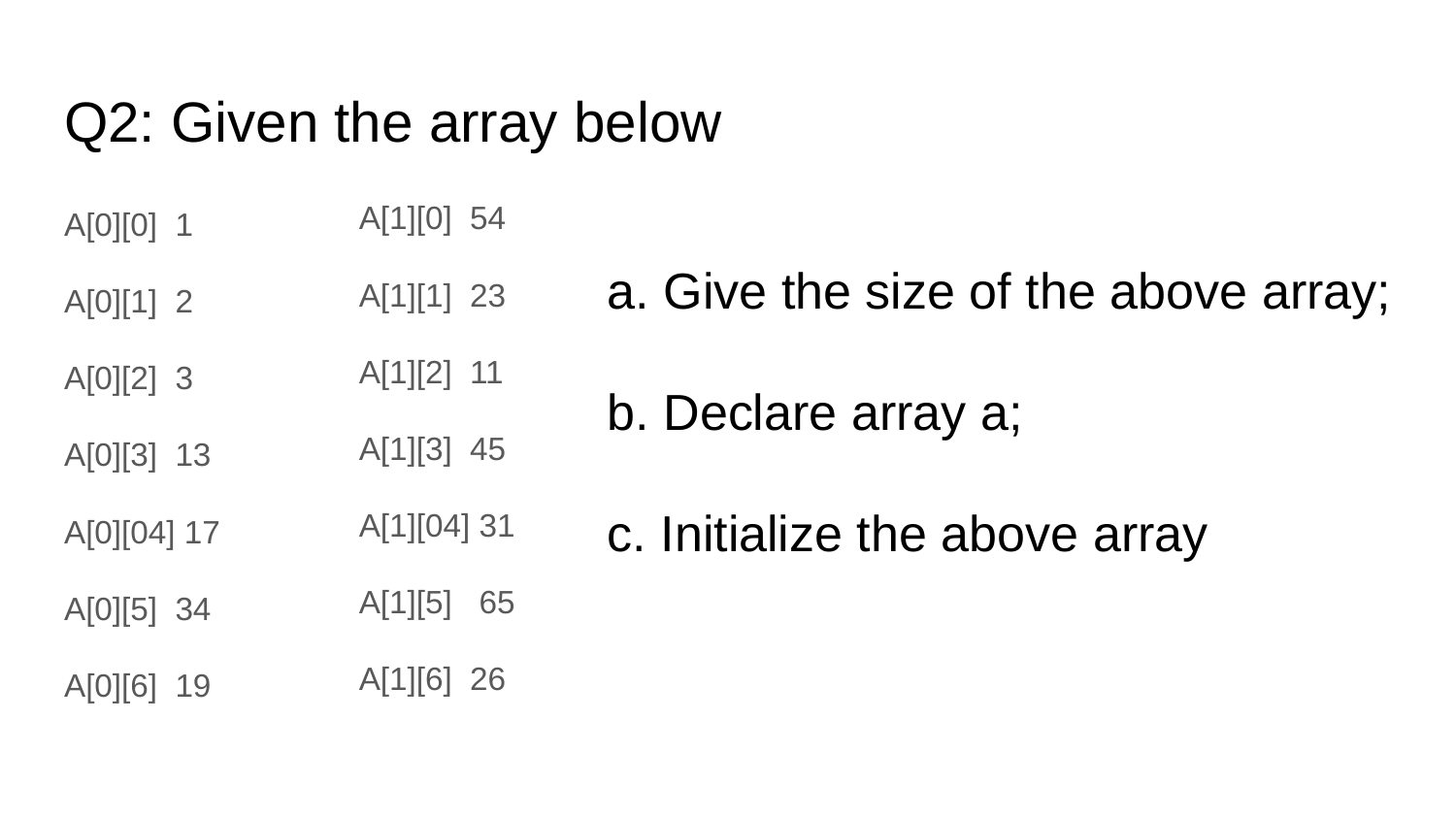

# Q2: Given the array below
A[1][0]  54
A[1][1]  23
A[1][2]  11
A[1][3]  45
A[1][04] 31
A[1][5]   65
A[1][6]  26
A[0][0]  1
A[0][1]  2
A[0][2]  3
A[0][3]  13
A[0][04] 17
A[0][5]  34
A[0][6]  19
a. Give the size of the above array;
b. Declare array a;
c. Initialize the above array